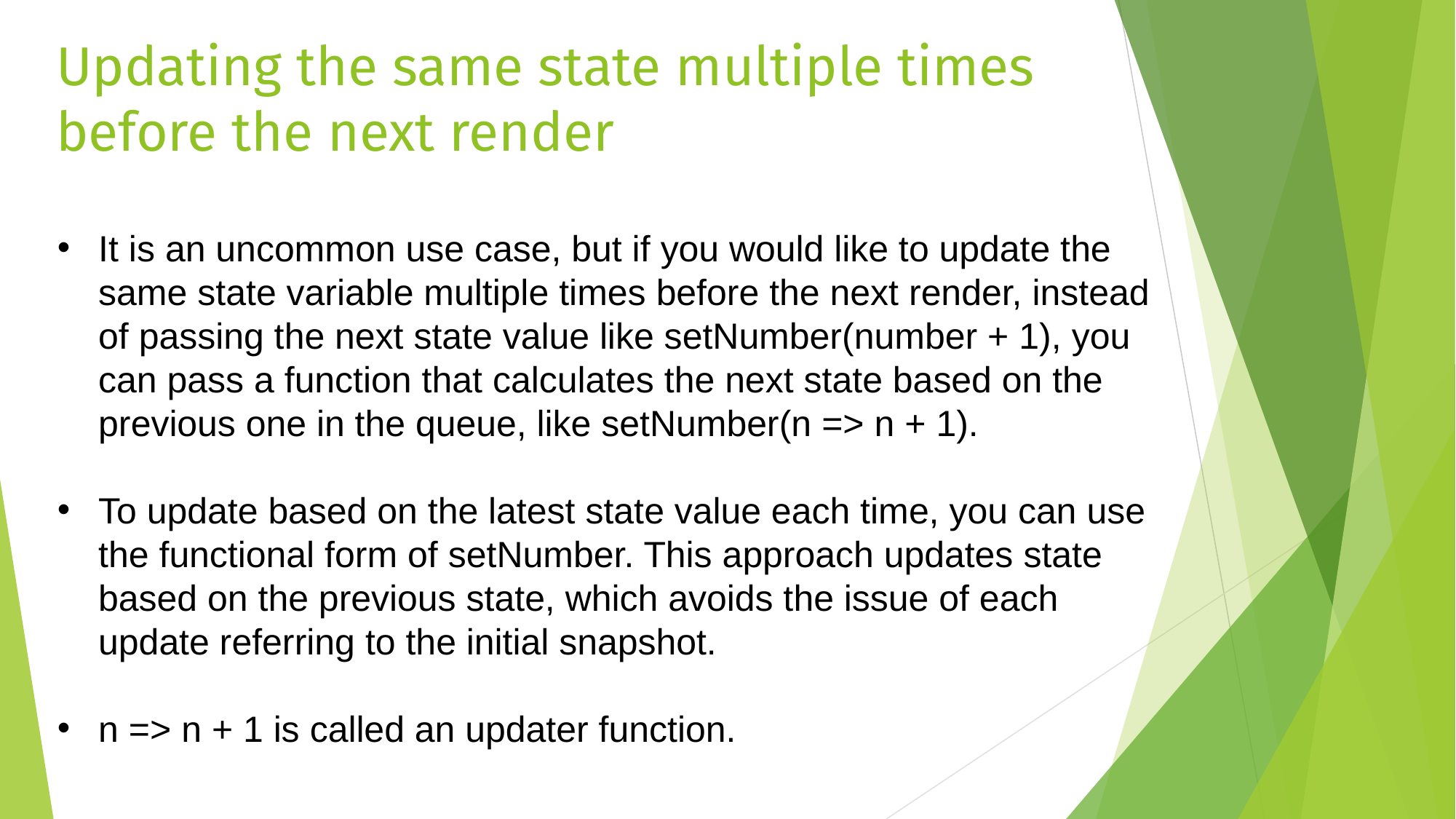

# Updating the same state multiple times before the next render
It is an uncommon use case, but if you would like to update the same state variable multiple times before the next render, instead of passing the next state value like setNumber(number + 1), you can pass a function that calculates the next state based on the previous one in the queue, like setNumber(n => n + 1).

To update based on the latest state value each time, you can use the functional form of setNumber. This approach updates state based on the previous state, which avoids the issue of each update referring to the initial snapshot.

n => n + 1 is called an updater function.